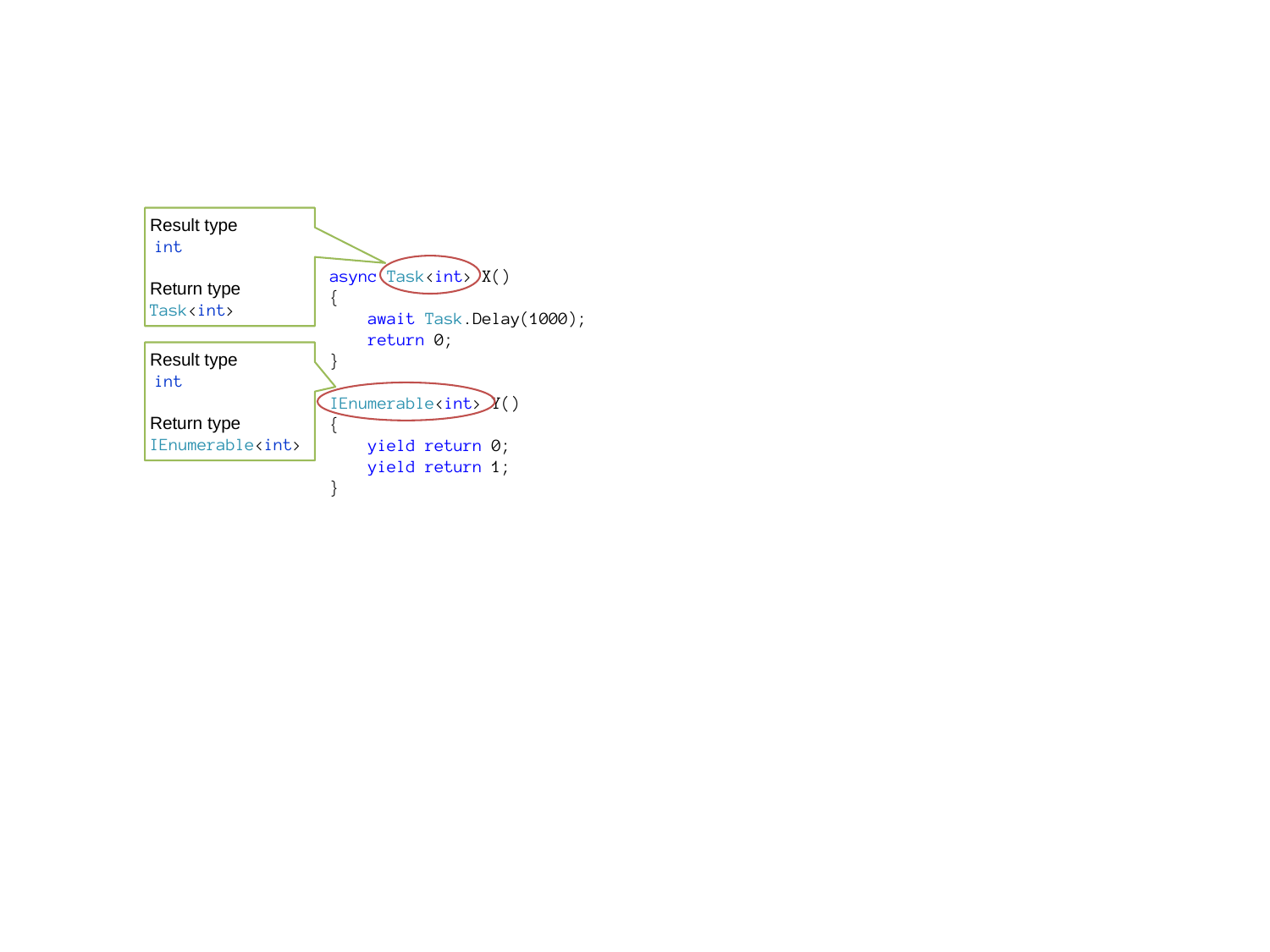

Result type
 int

Return type
Task<int>

async Task<int> X()
{
    await Task.Delay(1000);
    return 0;
}

IEnumerable<int> Y()
{
    yield return 0;
    yield return 1;
}
Result type
 int

Return type
IEnumerable<int>